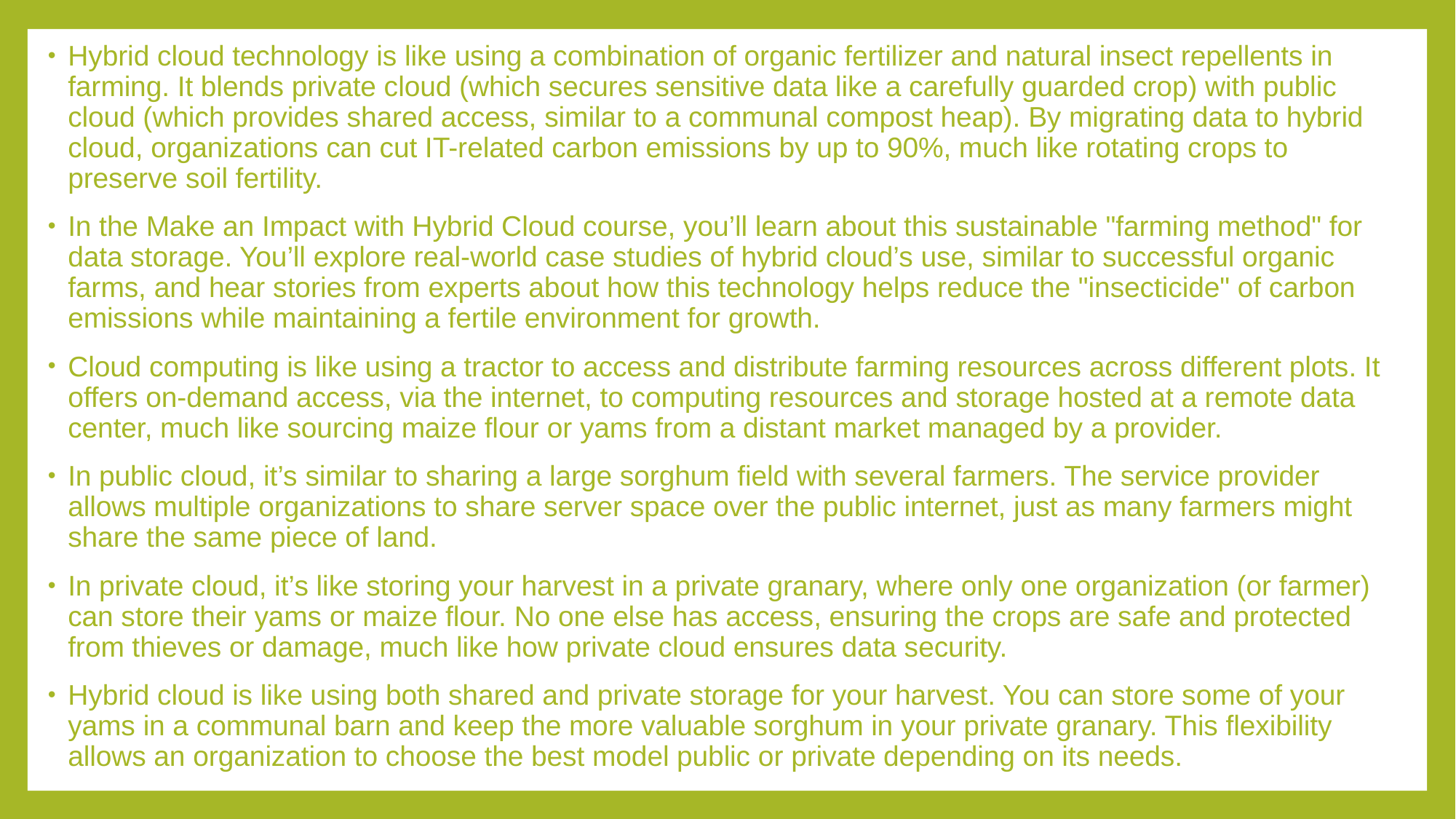

Hybrid cloud technology is like using a combination of organic fertilizer and natural insect repellents in farming. It blends private cloud (which secures sensitive data like a carefully guarded crop) with public cloud (which provides shared access, similar to a communal compost heap). By migrating data to hybrid cloud, organizations can cut IT-related carbon emissions by up to 90%, much like rotating crops to preserve soil fertility.
In the Make an Impact with Hybrid Cloud course, you’ll learn about this sustainable "farming method" for data storage. You’ll explore real-world case studies of hybrid cloud’s use, similar to successful organic farms, and hear stories from experts about how this technology helps reduce the "insecticide" of carbon emissions while maintaining a fertile environment for growth.
Cloud computing is like using a tractor to access and distribute farming resources across different plots. It offers on-demand access, via the internet, to computing resources and storage hosted at a remote data center, much like sourcing maize flour or yams from a distant market managed by a provider.
In public cloud, it’s similar to sharing a large sorghum field with several farmers. The service provider allows multiple organizations to share server space over the public internet, just as many farmers might share the same piece of land.
In private cloud, it’s like storing your harvest in a private granary, where only one organization (or farmer) can store their yams or maize flour. No one else has access, ensuring the crops are safe and protected from thieves or damage, much like how private cloud ensures data security.
Hybrid cloud is like using both shared and private storage for your harvest. You can store some of your yams in a communal barn and keep the more valuable sorghum in your private granary. This flexibility allows an organization to choose the best model public or private depending on its needs.